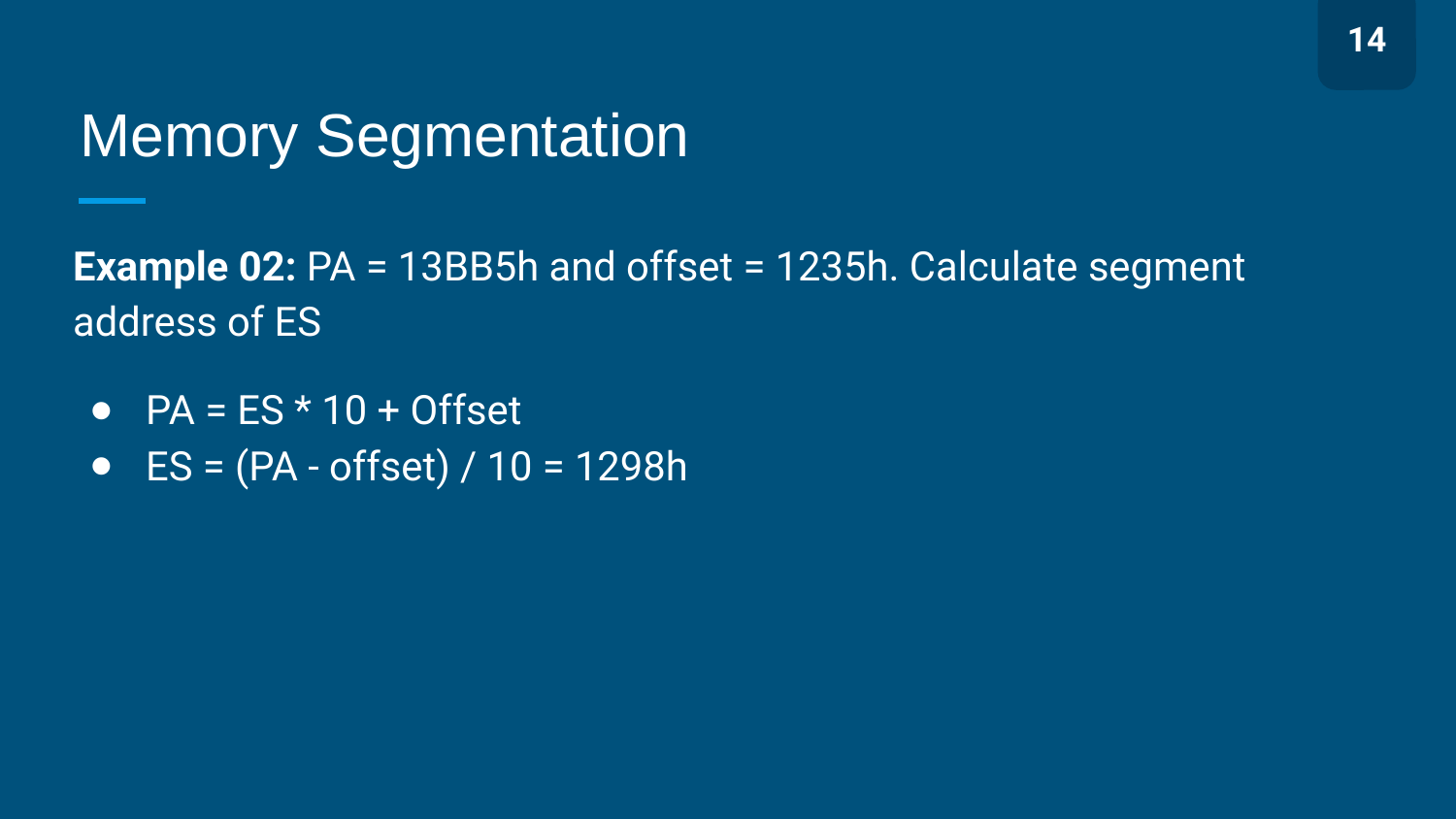

14
# Memory Segmentation
Example 02: PA = 13BB5h and offset = 1235h. Calculate segment address of ES
PA = ES * 10 + Offset
ES = (PA - offset) / 10 = 1298h